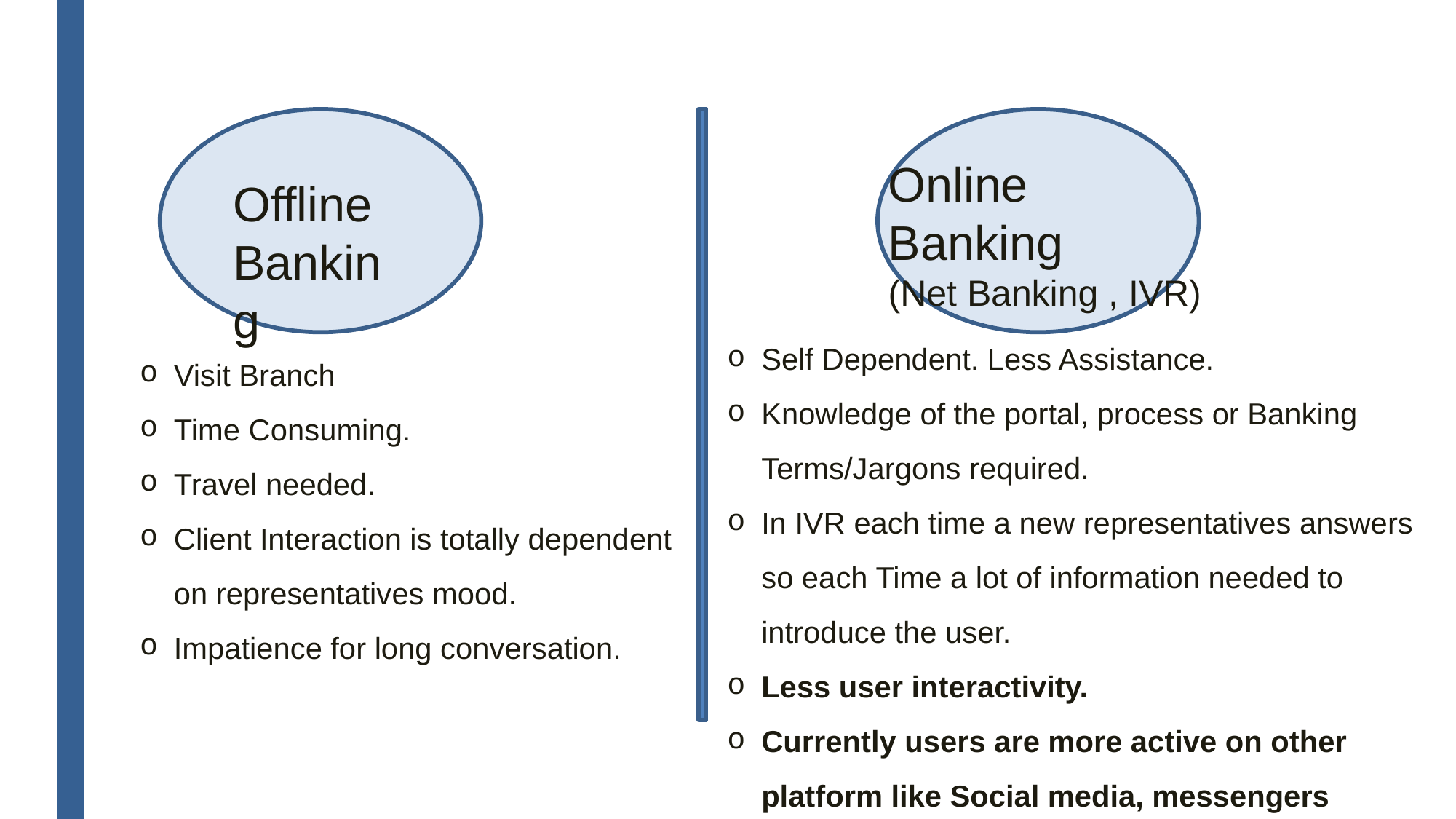

Online Banking
(Net Banking , IVR)
Offline Banking
Self Dependent. Less Assistance.
Knowledge of the portal, process or Banking Terms/Jargons required.
In IVR each time a new representatives answers so each Time a lot of information needed to introduce the user.
Less user interactivity.
Currently users are more active on other platform like Social media, messengers
Visit Branch
Time Consuming.
Travel needed.
Client Interaction is totally dependent on representatives mood.
Impatience for long conversation.